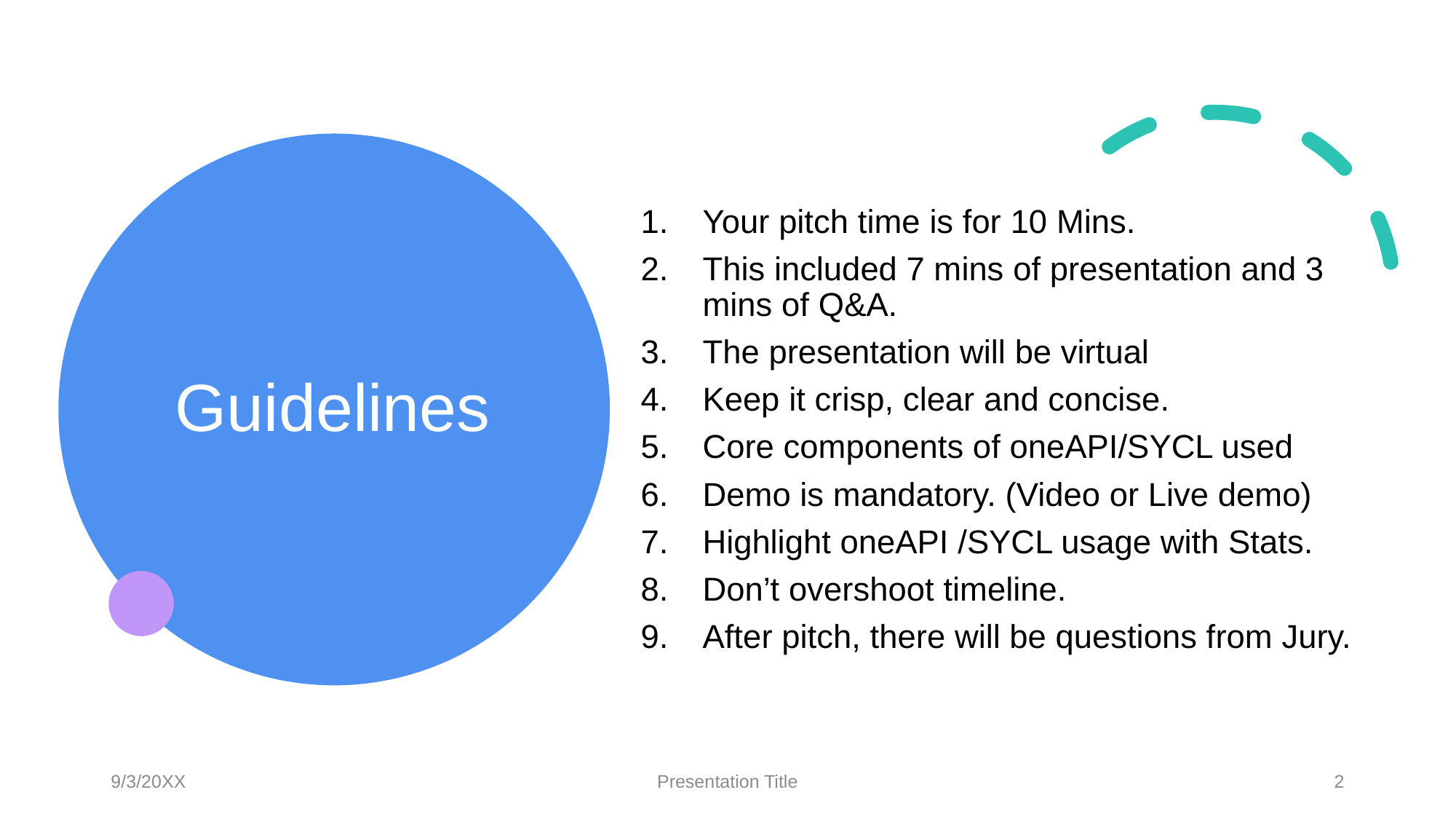

# Guidelines
Your pitch time is for 10 Mins.
This included 7 mins of presentation and 3 mins of Q&A.
The presentation will be virtual
Keep it crisp, clear and concise.
Core components of oneAPI/SYCL used
Demo is mandatory. (Video or Live demo)
Highlight oneAPI /SYCL usage with Stats.
Don’t overshoot timeline.
After pitch, there will be questions from Jury.
9/3/20XX
Presentation Title
2